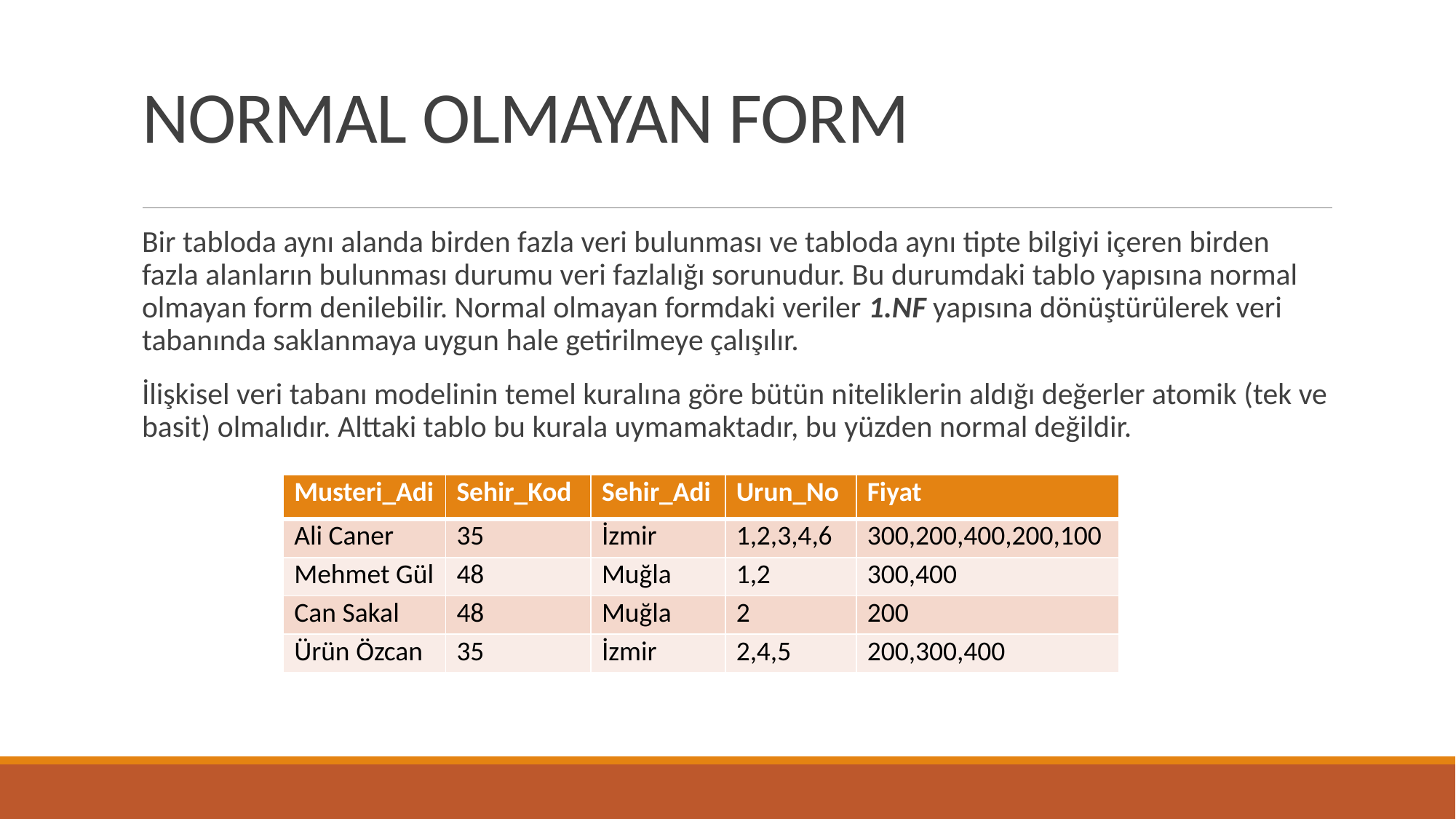

# NORMAL OLMAYAN FORM
Bir tabloda aynı alanda birden fazla veri bulunması ve tabloda aynı tipte bilgiyi içeren birden fazla alanların bulunması durumu veri fazlalığı sorunudur. Bu durumdaki tablo yapısına normal olmayan form denilebilir. Normal olmayan formdaki veriler 1.NF yapısına dönüştürülerek veri tabanında saklanmaya uygun hale getirilmeye çalışılır.
İlişkisel veri tabanı modelinin temel kuralına göre bütün niteliklerin aldığı değerler atomik (tek ve basit) olmalıdır. Alttaki tablo bu kurala uymamaktadır, bu yüzden normal değildir.
| Musteri\_Adi | Sehir\_Kod | Sehir\_Adi | Urun\_No | Fiyat |
| --- | --- | --- | --- | --- |
| Ali Caner | 35 | İzmir | 1,2,3,4,6 | 300,200,400,200,100 |
| Mehmet Gül | 48 | Muğla | 1,2 | 300,400 |
| Can Sakal | 48 | Muğla | 2 | 200 |
| Ürün Özcan | 35 | İzmir | 2,4,5 | 200,300,400 |